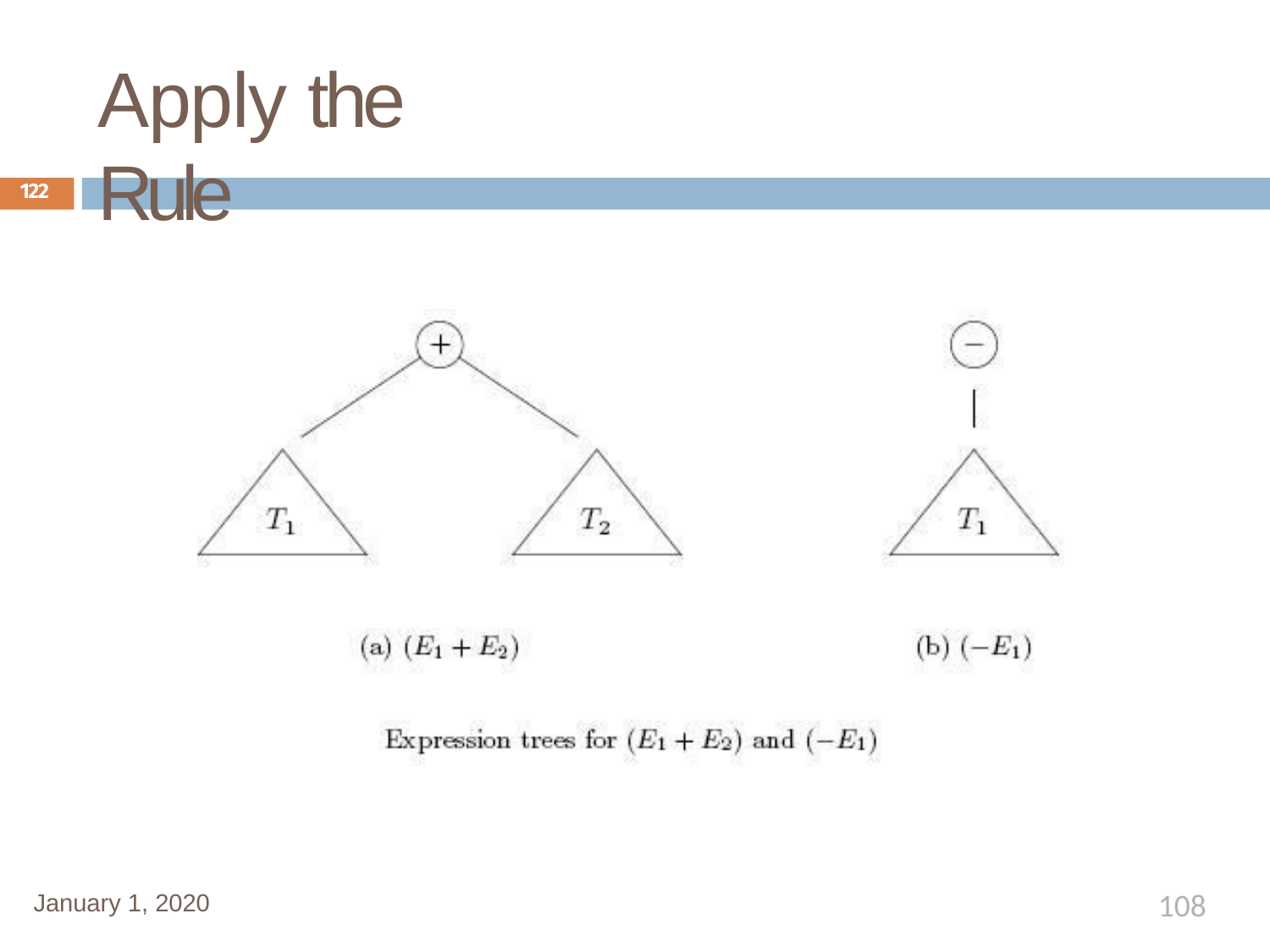

# Apply the Rule
122

108
January 1, 2020